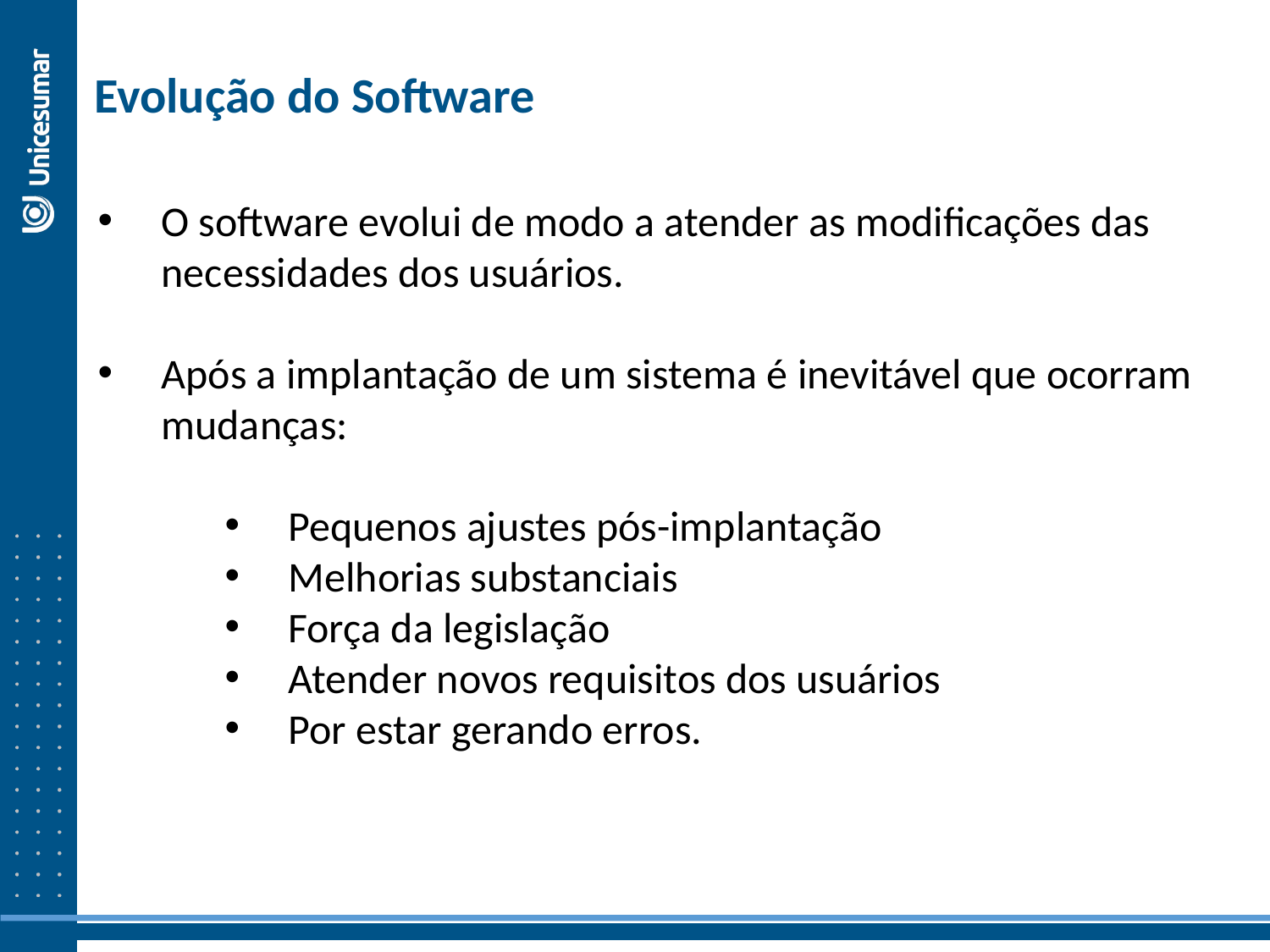

Evolução do Software
O software evolui de modo a atender as modificações das necessidades dos usuários.

Após a implantação de um sistema é inevitável que ocorram mudanças:

Pequenos ajustes pós-implantação
Melhorias substanciais
Força da legislação
Atender novos requisitos dos usuários
Por estar gerando erros.